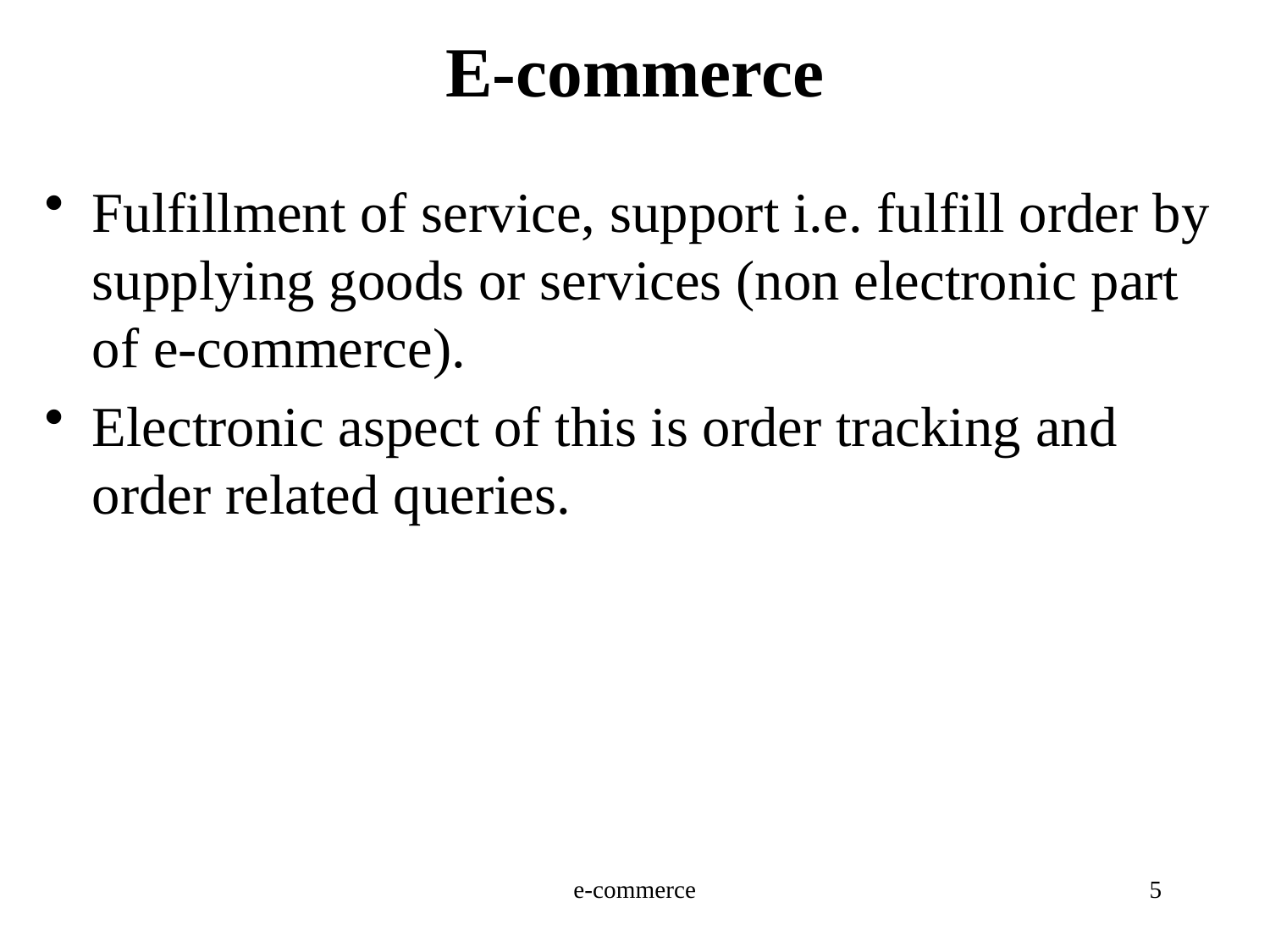

# E-commerce
Fulfillment of service, support i.e. fulfill order by supplying goods or services (non electronic part of e-commerce).
Electronic aspect of this is order tracking and order related queries.
e-commerce
5